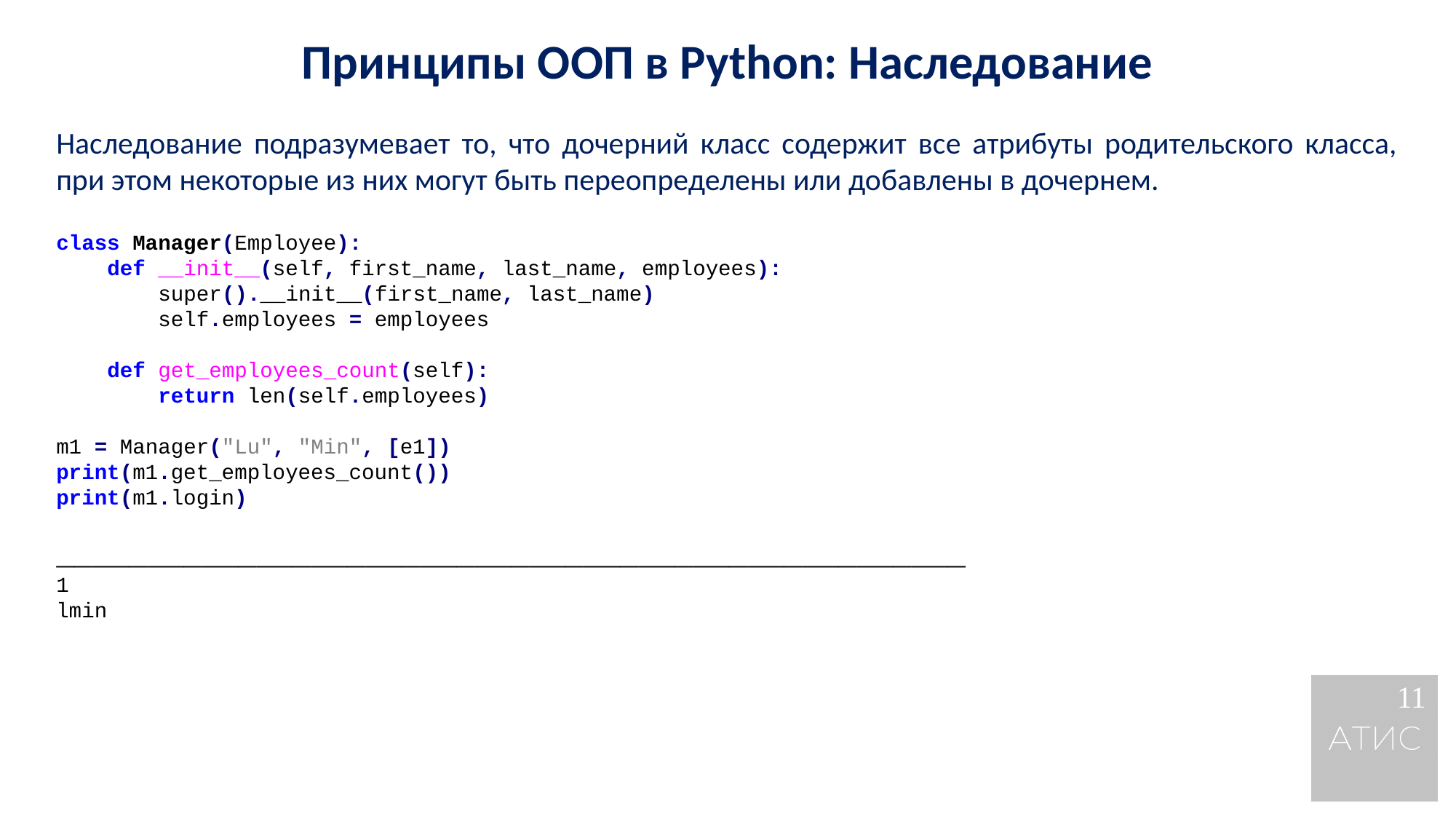

Принципы ООП в Python: Наследование
Наследование подразумевает то, что дочерний класс содержит все атрибуты родительского класса, при этом некоторые из них могут быть переопределены или добавлены в дочернем.

class Manager(Employee):
    def __init__(self, first_name, last_name, employees):
        super().__init__(first_name, last_name)
        self.employees = employees

    def get_employees_count(self):
        return len(self.employees)

m1 = Manager("Lu", "Min", [e1])
print(m1.get_employees_count())
print(m1.login)

__________________________________________________
1
lmin